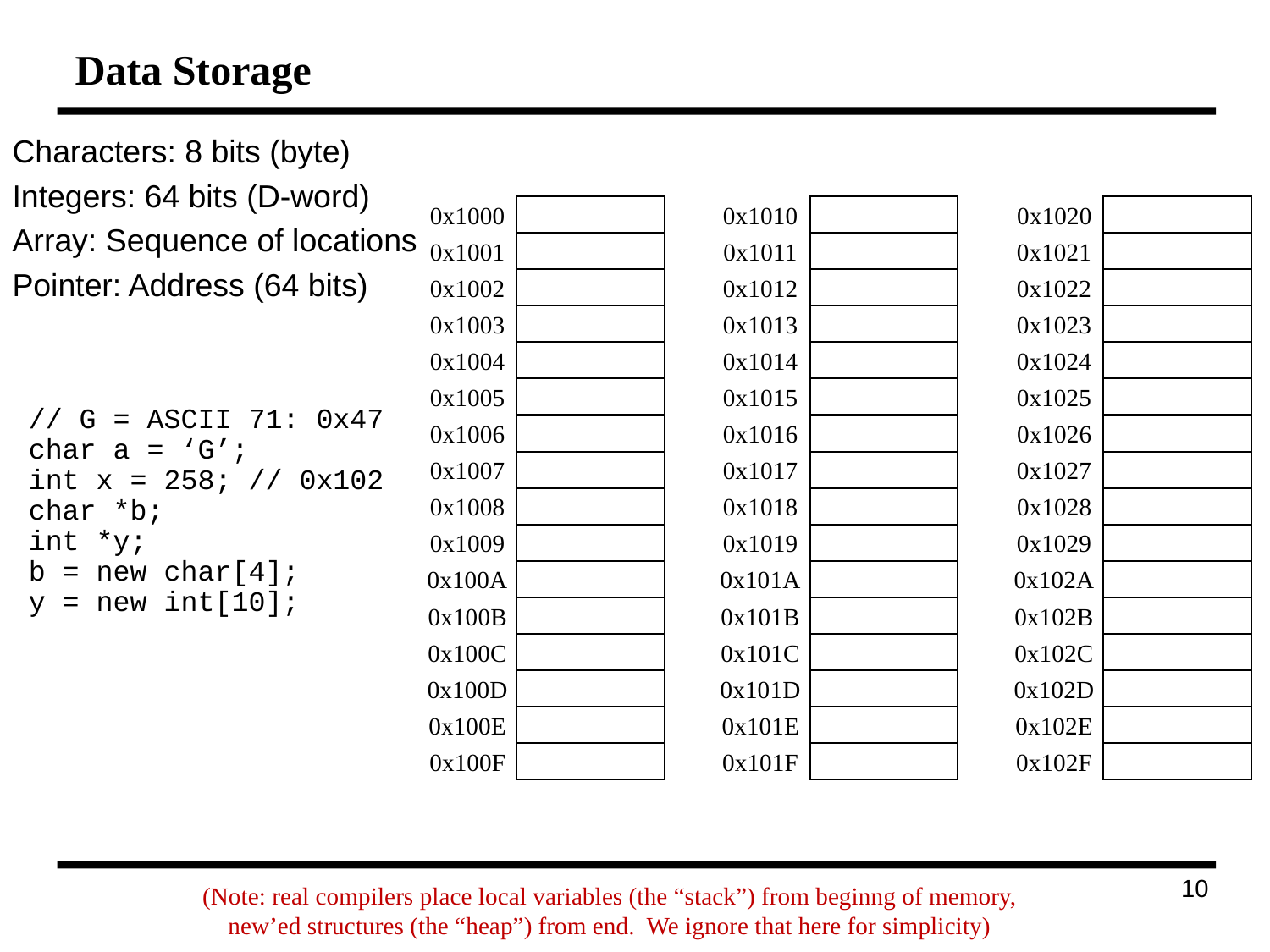

# Data Storage
Characters: 8 bits (byte)
Integers: 64 bits (D-word)
Array: Sequence of locations
Pointer: Address (64 bits)
0x1000

0x1001

0x1002

0x1003

0x1004

0x1005

0x1006

0x1007

0x1008

0x1009

0x100A

0x100B

0x100C

0x100D

0x100E

0x100F

0x1010

0x1011

0x1012

0x1013

0x1014

0x1015

0x1016

0x1017

0x1018

0x1019

0x101A

0x101B

0x101C

0x101D

0x101E

0x101F

0x1020

0x1021

0x1022

0x1023

0x1024

0x1025

0x1026

0x1027

0x1028

0x1029

0x102A

0x102B

0x102C

0x102D

0x102E

0x102F

// G = ASCII 71: 0x47
char a = ‘G’;
int x = 258; // 0x102
char *b;
int *y;
b = new char[4];
y = new int[10];
10
(Note: real compilers place local variables (the “stack”) from beginng of memory,
new’ed structures (the “heap”) from end.  We ignore that here for simplicity)